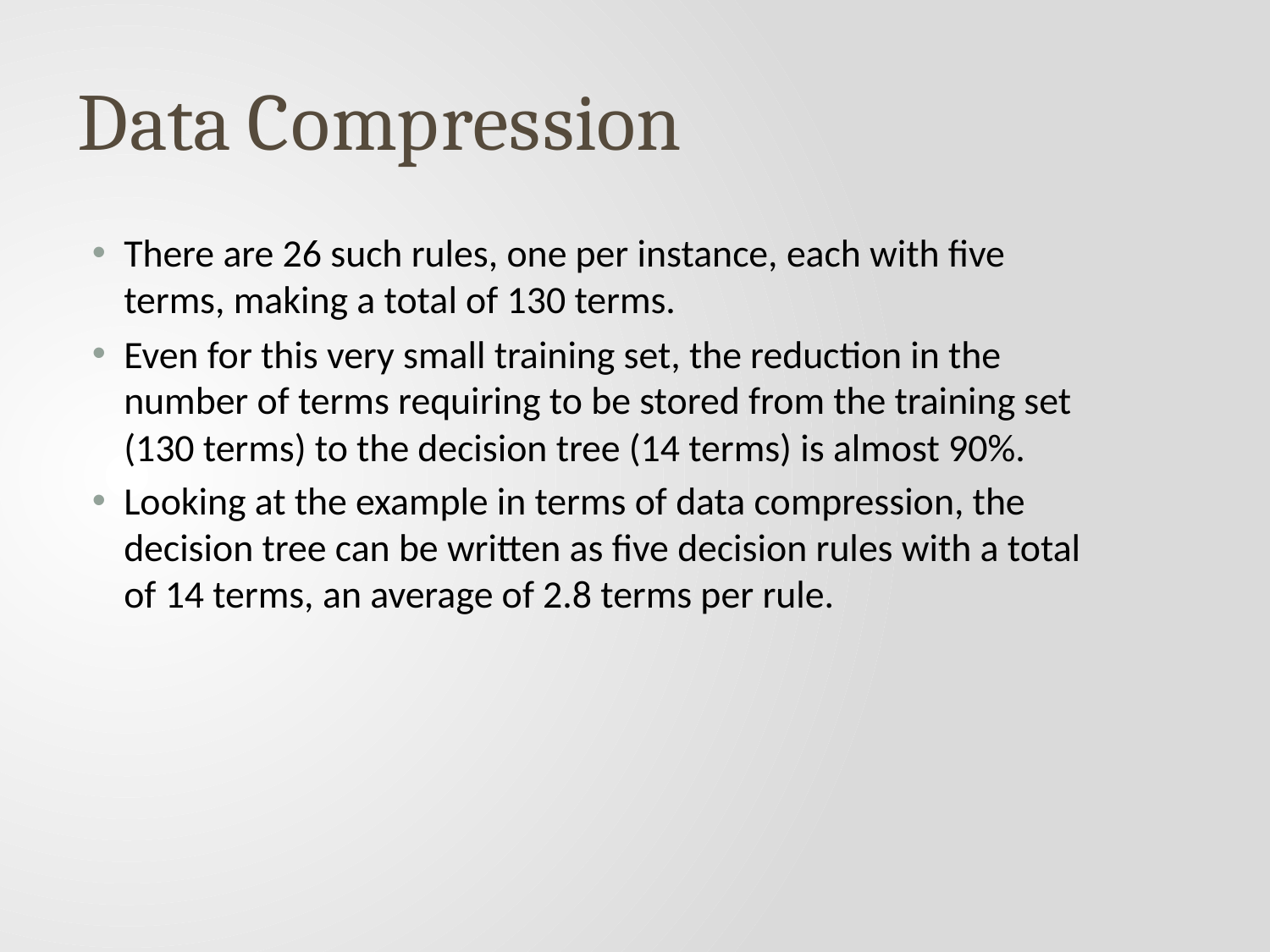

# Data Compression
There are 26 such rules, one per instance, each with five terms, making a total of 130 terms.
Even for this very small training set, the reduction in the number of terms requiring to be stored from the training set (130 terms) to the decision tree (14 terms) is almost 90%.
Looking at the example in terms of data compression, the decision tree can be written as five decision rules with a total of 14 terms, an average of 2.8 terms per rule.